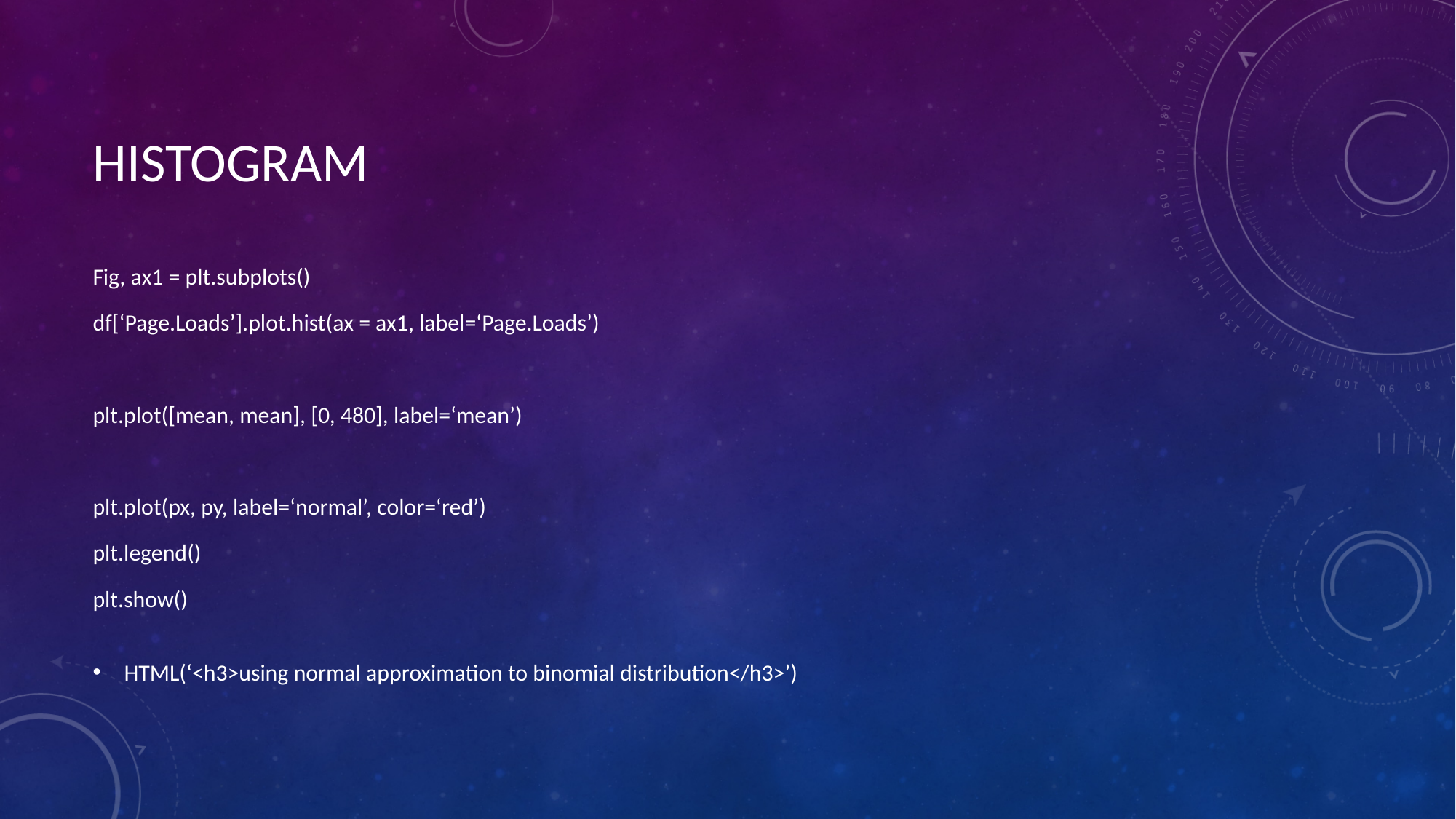

# Histogram
Fig, ax1 = plt.subplots()
df[‘Page.Loads’].plot.hist(ax = ax1, label=‘Page.Loads’)

plt.plot([mean, mean], [0, 480], label=‘mean’)

plt.plot(px, py, label=‘normal’, color=‘red’)
plt.legend()
plt.show()

HTML(‘<h3>using normal approximation to binomial distribution</h3>’)